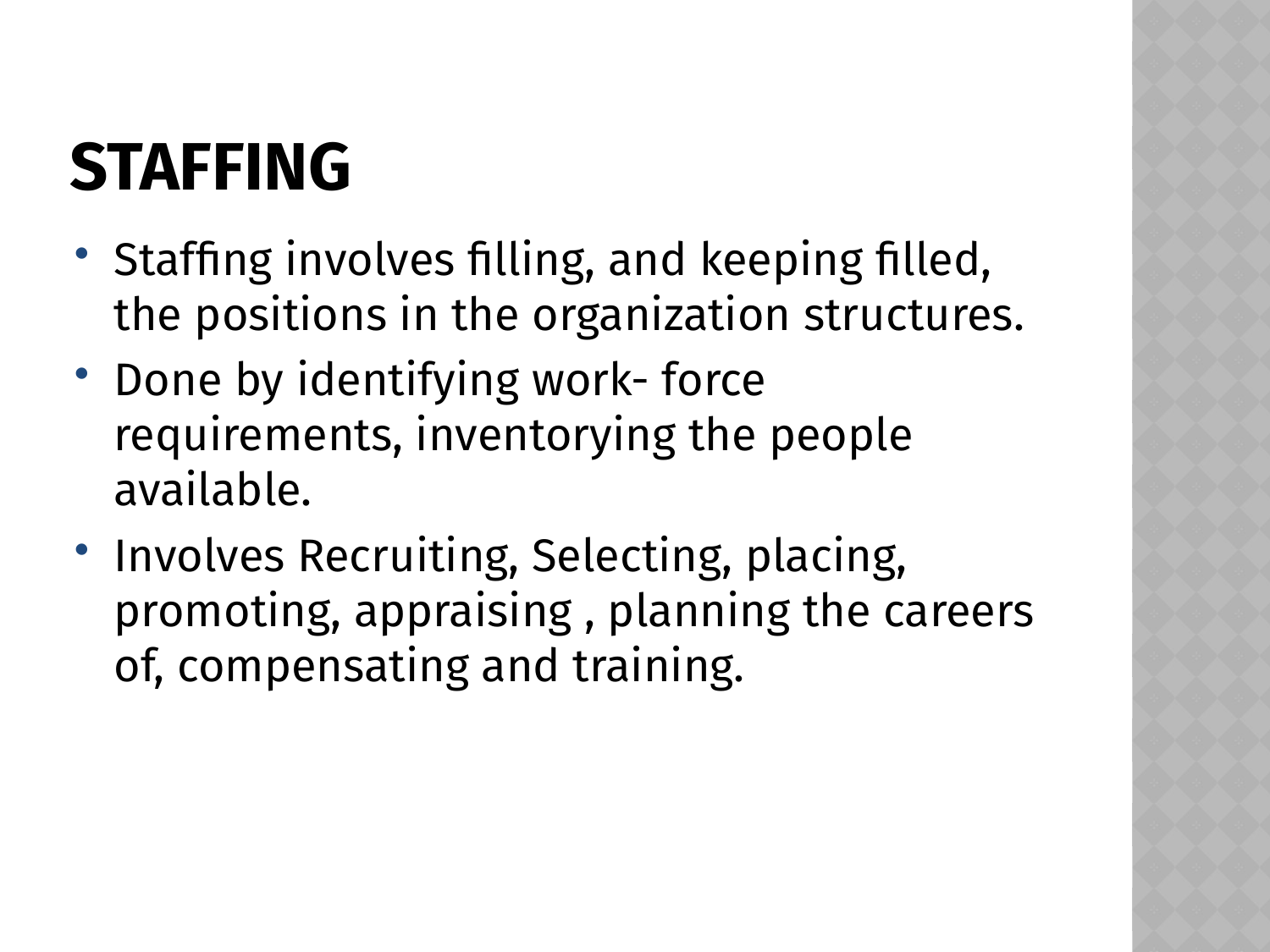

# STAFFING
Staffing involves filling, and keeping filled, the positions in the organization structures.
Done by identifying work- force requirements, inventorying the people available.
Involves Recruiting, Selecting, placing, promoting, appraising , planning the careers of, compensating and training.